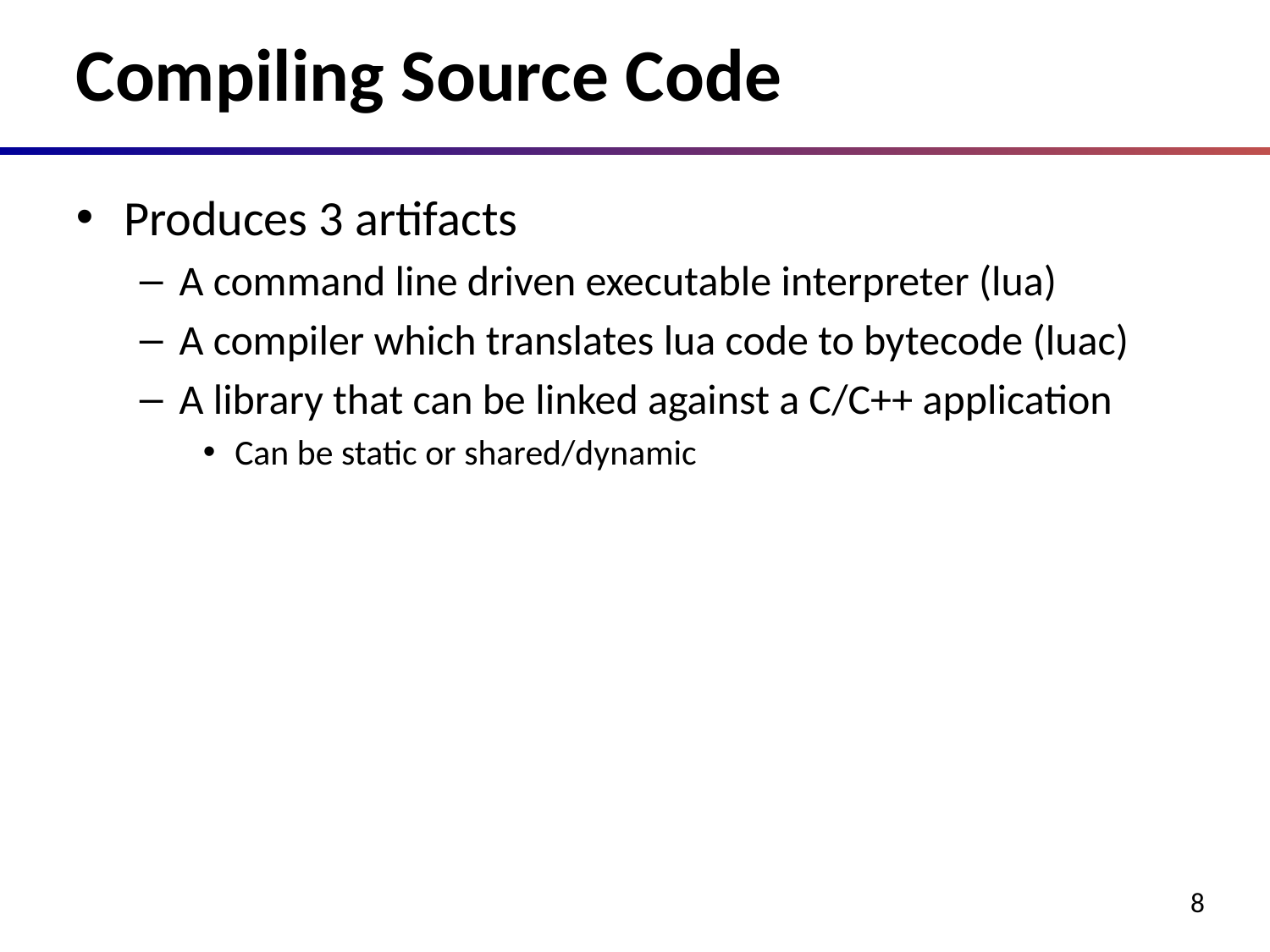

# Compiling Source Code
Produces 3 artifacts
A command line driven executable interpreter (lua)
A compiler which translates lua code to bytecode (luac)
A library that can be linked against a C/C++ application
Can be static or shared/dynamic